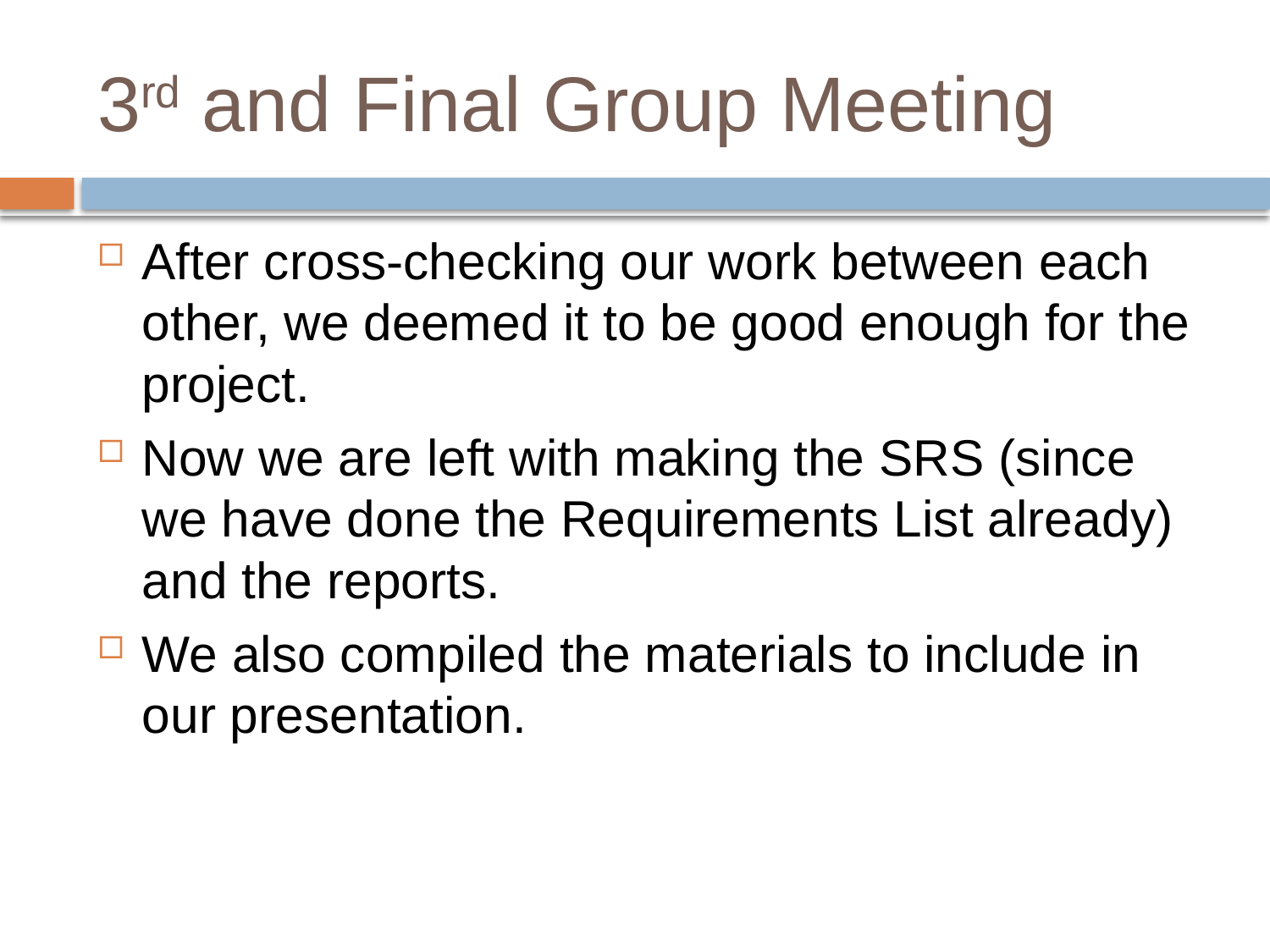

# 3rd and Final Group Meeting
After cross-checking our work between each other, we deemed it to be good enough for the project.
Now we are left with making the SRS (since we have done the Requirements List already) and the reports.
We also compiled the materials to include in our presentation.